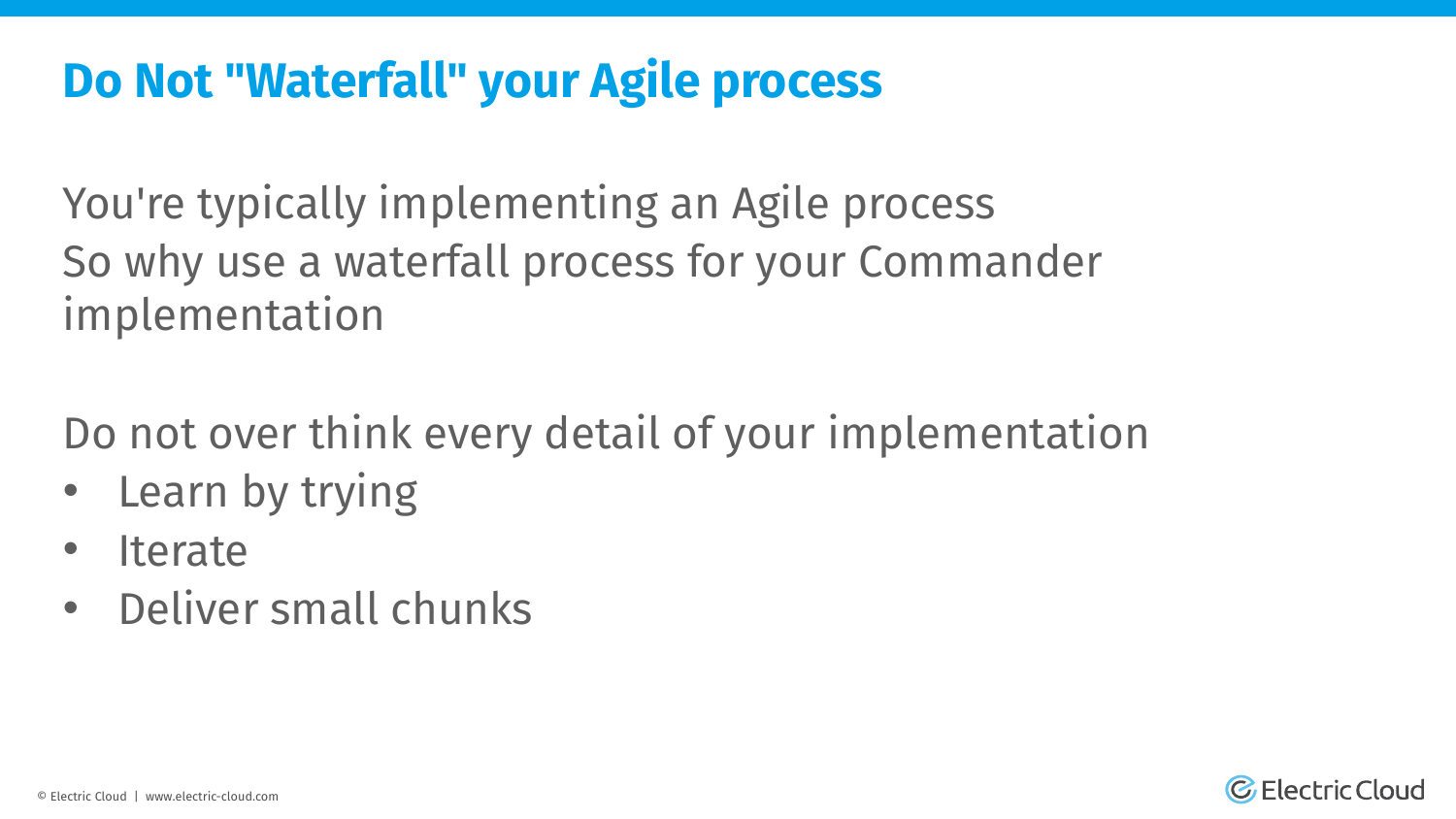

# Do Not "Waterfall" your Agile process
You're typically implementing an Agile process
So why use a waterfall process for your Commander implementation

Do not over think every detail of your implementation
Learn by trying
Iterate
Deliver small chunks